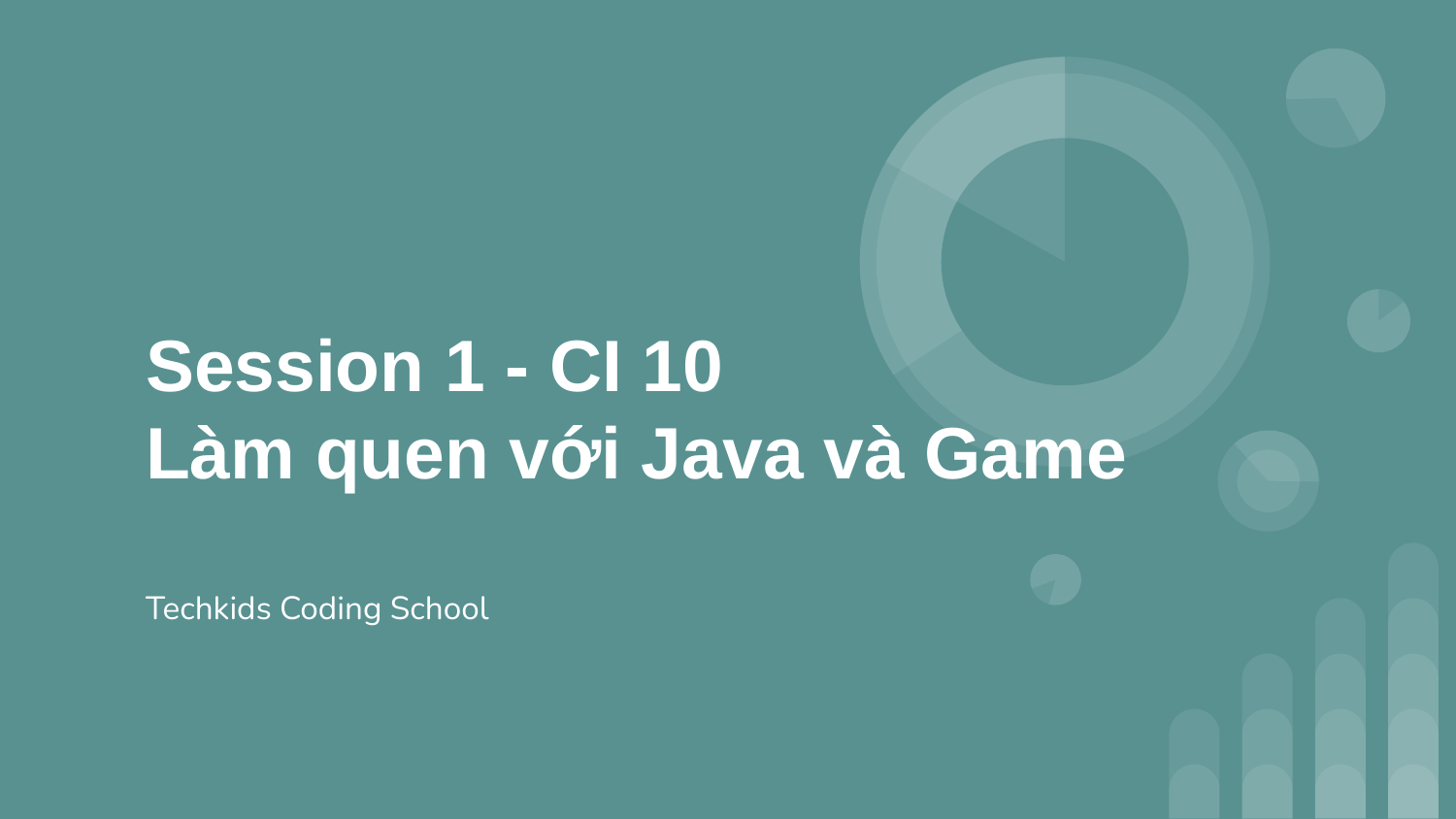

# Session 1 - CI 10
Làm quen với Java và Game
Techkids Coding School